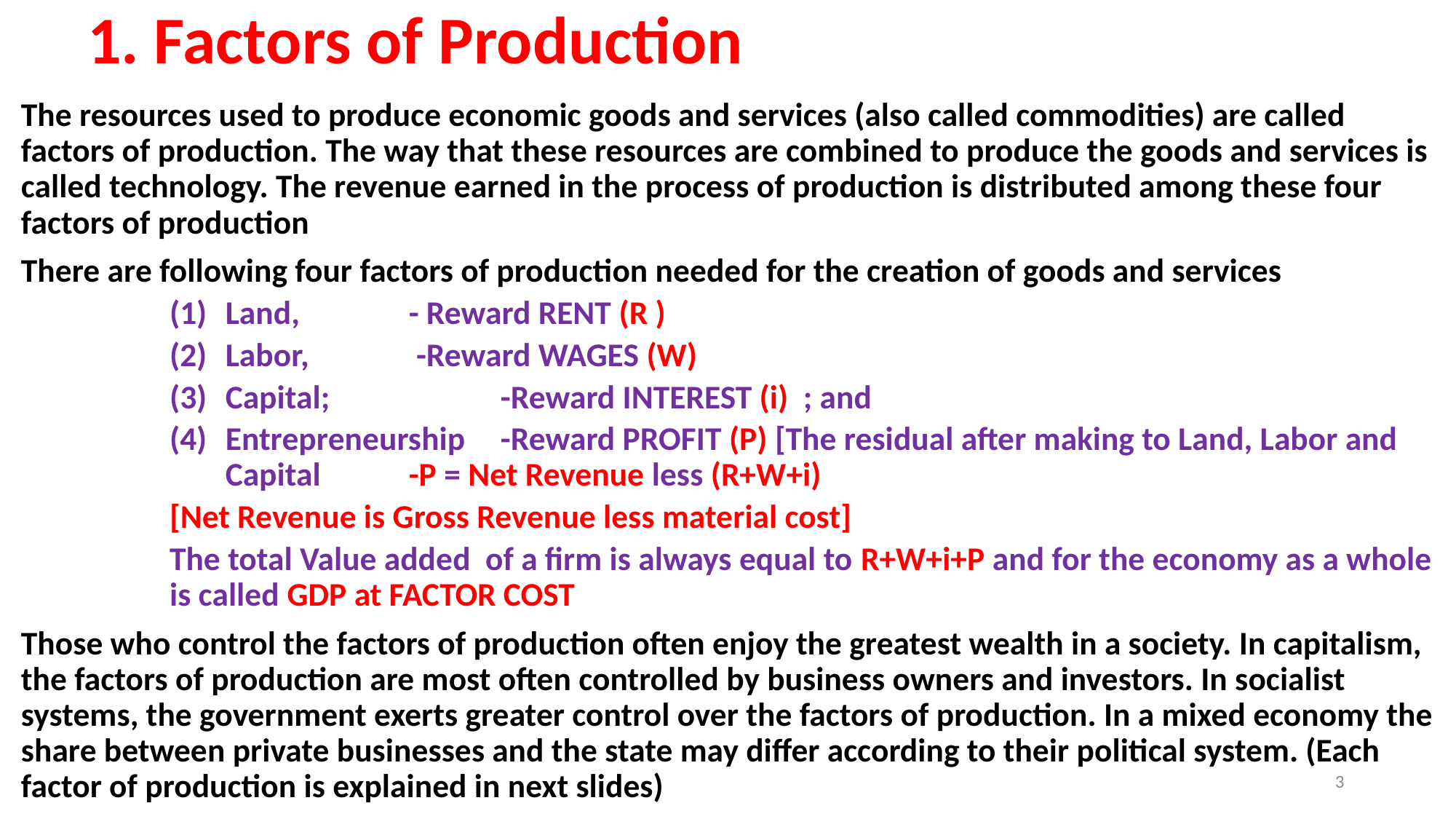

# 1. Factors of Production
The resources used to produce economic goods and services (also called commodities) are called factors of production. The way that these resources are combined to produce the goods and services is called technology. The revenue earned in the process of production is distributed among these four factors of production
There are following four factors of production needed for the creation of goods and services
Land,   		- Reward RENT (R )
Labor,  		 -Reward WAGES (W)
Capital;	 	-Reward INTEREST (i)  ; and
Entrepreneurship	-Reward PROFIT (P) [The residual after making to Land, Labor and Capital  	-P = Net Revenue less (R+W+i)
	[Net Revenue is Gross Revenue less material cost]
The total Value added  of a firm is always equal to R+W+i+P and for the economy as a whole is called GDP at FACTOR COST
Those who control the factors of production often enjoy the greatest wealth in a society. In capitalism, the factors of production are most often controlled by business owners and investors. In socialist systems, the government exerts greater control over the factors of production. In a mixed economy the share between private businesses and the state may differ according to their political system. (Each factor of production is explained in next slides)
3